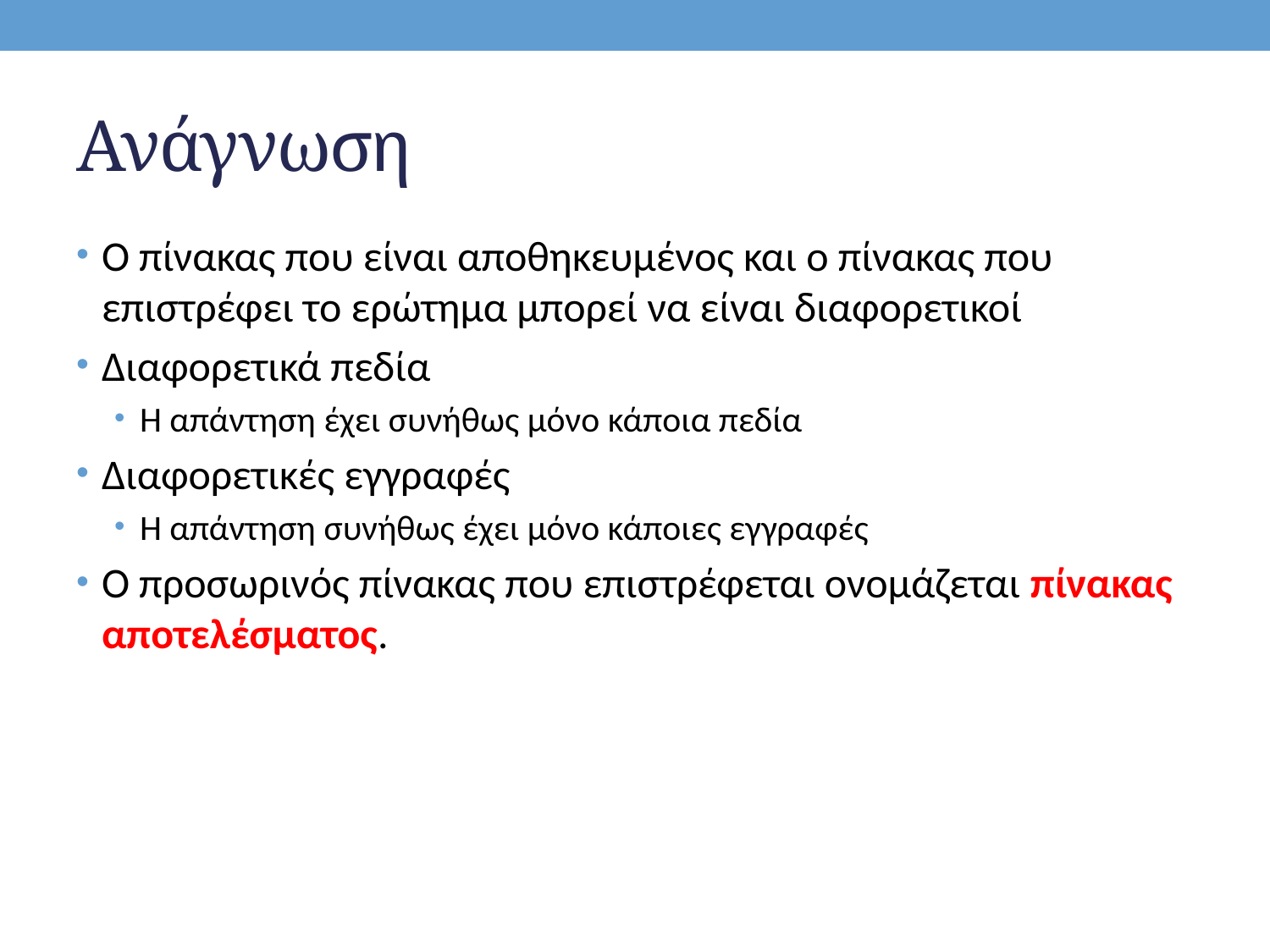

# Ανάγνωση
Ο πίνακας που είναι αποθηκευμένος και ο πίνακας που επιστρέφει το ερώτημα μπορεί να είναι διαφορετικοί
Διαφορετικά πεδία
Η απάντηση έχει συνήθως μόνο κάποια πεδία
Διαφορετικές εγγραφές
Η απάντηση συνήθως έχει μόνο κάποιες εγγραφές
Ο προσωρινός πίνακας που επιστρέφεται ονομάζεται πίνακας αποτελέσματος.